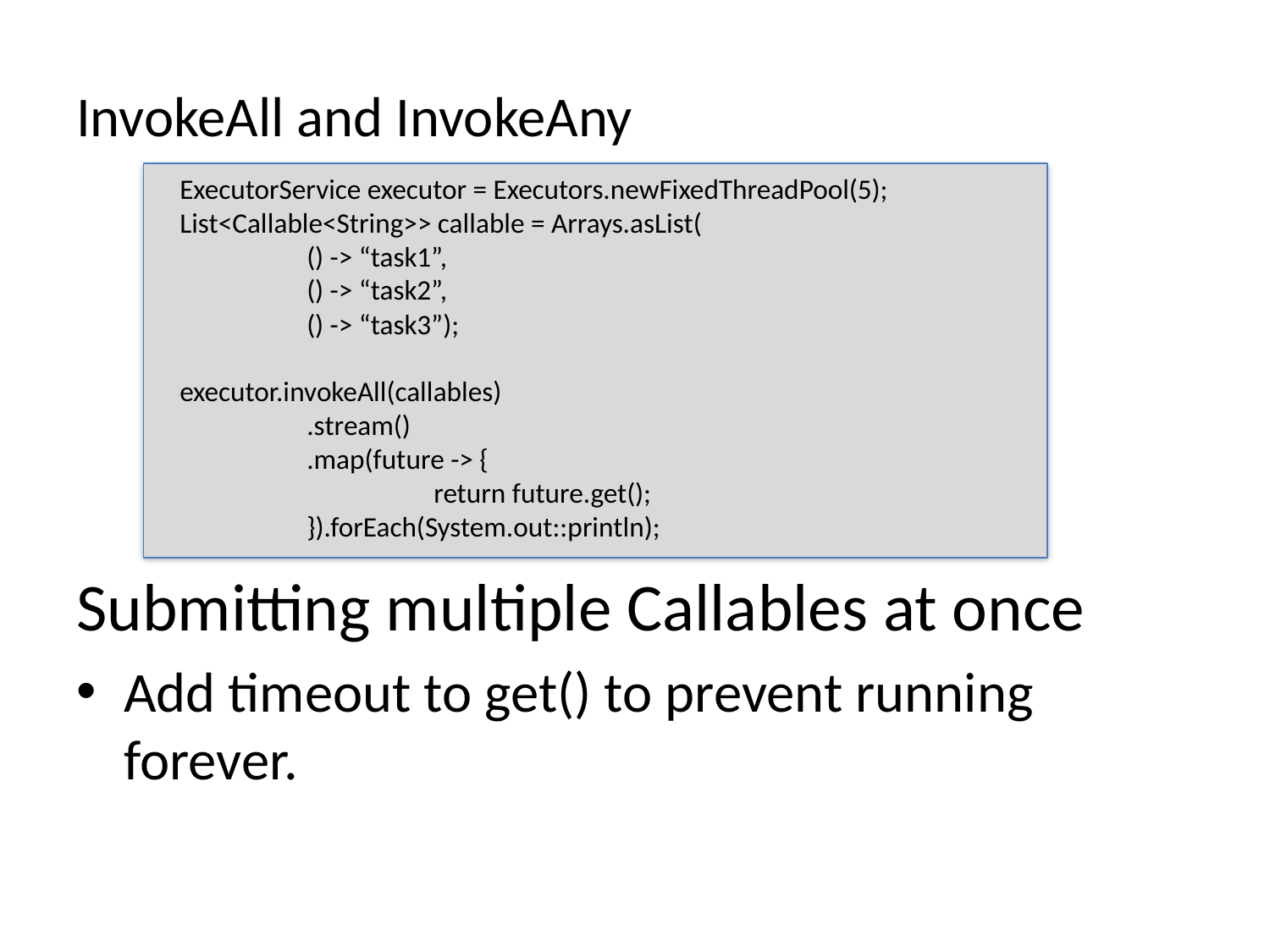

InvokeAll and InvokeAny

ExecutorService executor = Executors.newFixedThreadPool(5);
List<Callable<String>> callable = Arrays.asList(
	() -> “task1”,
	() -> “task2”,
	() -> “task3”);

executor.invokeAll(callables)
	.stream()
	.map(future -> {
		return future.get();
	}).forEach(System.out::println);

Submitting multiple Callables at once
Add timeout to get() to prevent running forever.